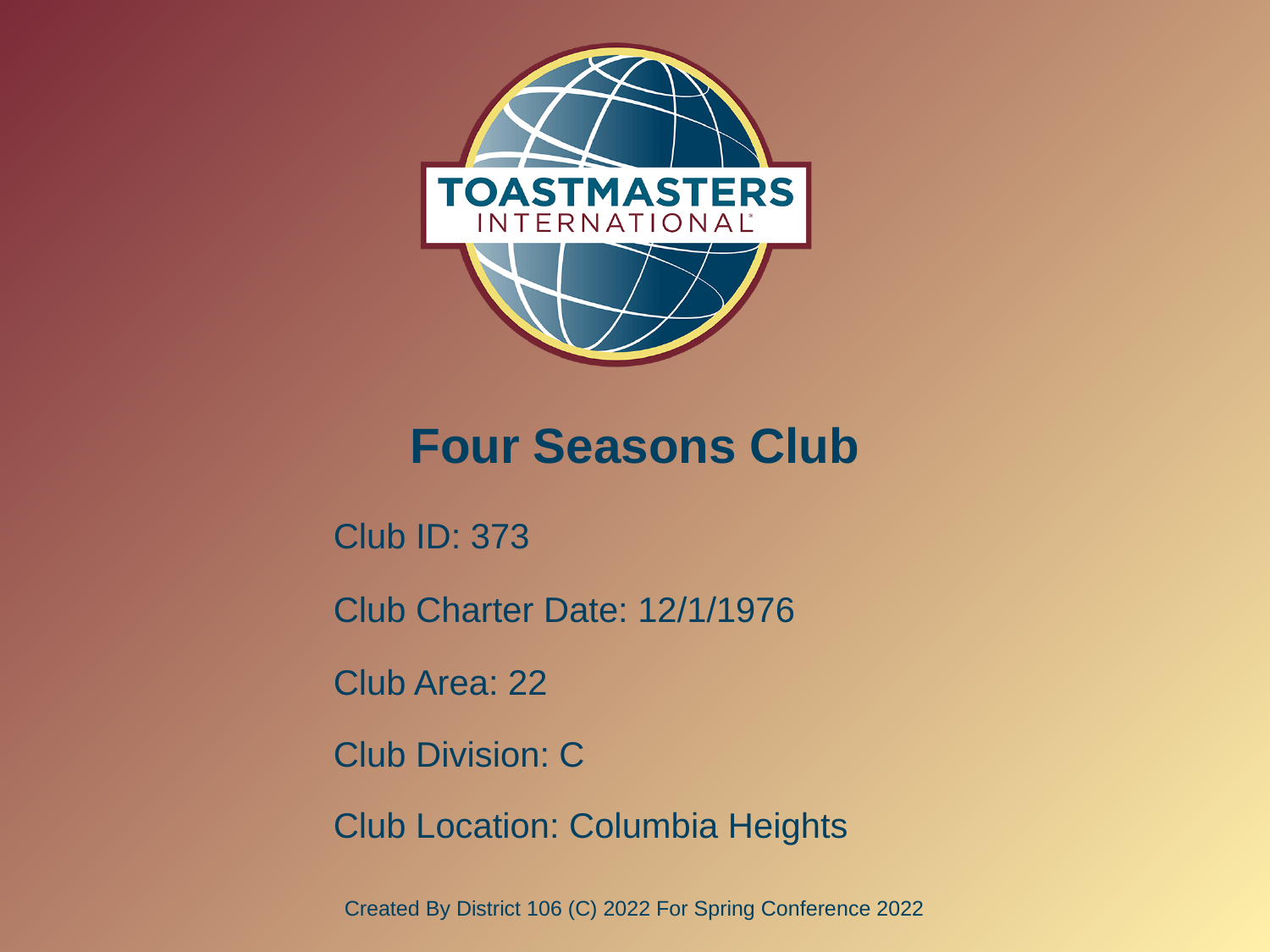

# Four Seasons Club
Club ID: 373
Club Charter Date: 12/1/1976
Club Area: 22
Club Division: C
Club Location: Columbia Heights
Created By District 106 (C) 2022 For Spring Conference 2022